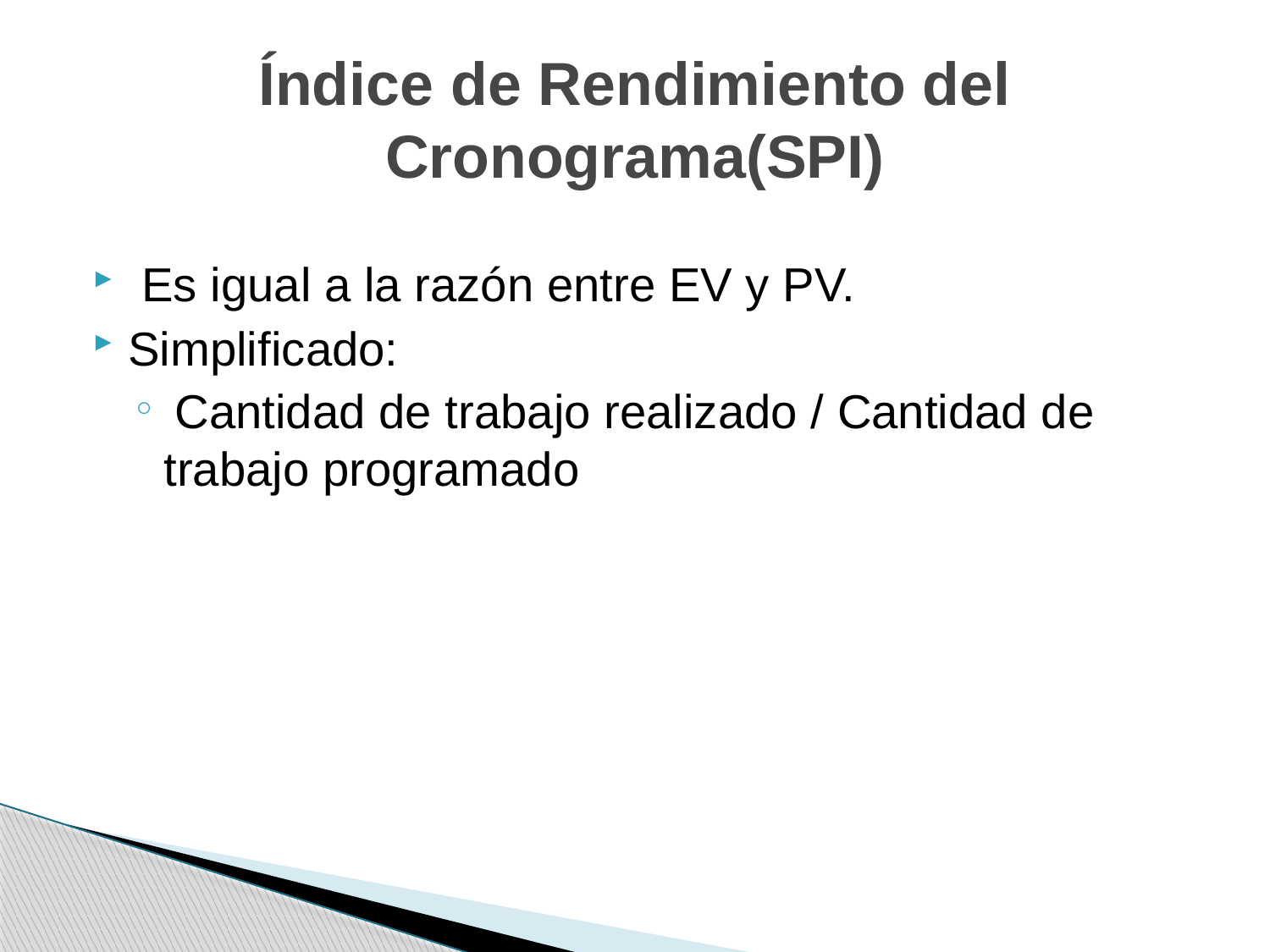

# Índice de Rendimiento del Cronograma(SPI)
 Es igual a la razón entre EV y PV.
Simplificado:
 Cantidad de trabajo realizado / Cantidad de trabajo programado